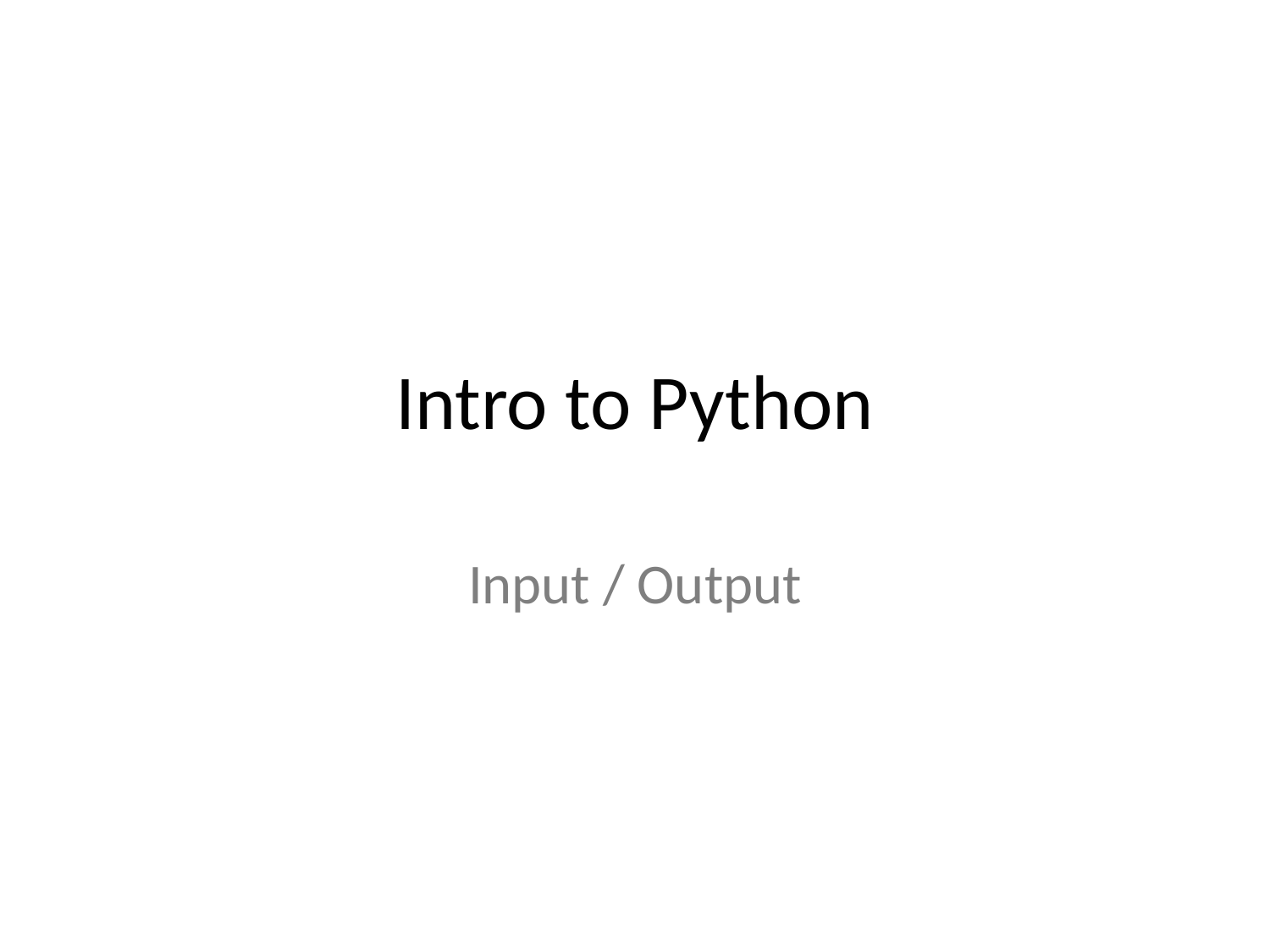

# Intro to Python
Input / Output